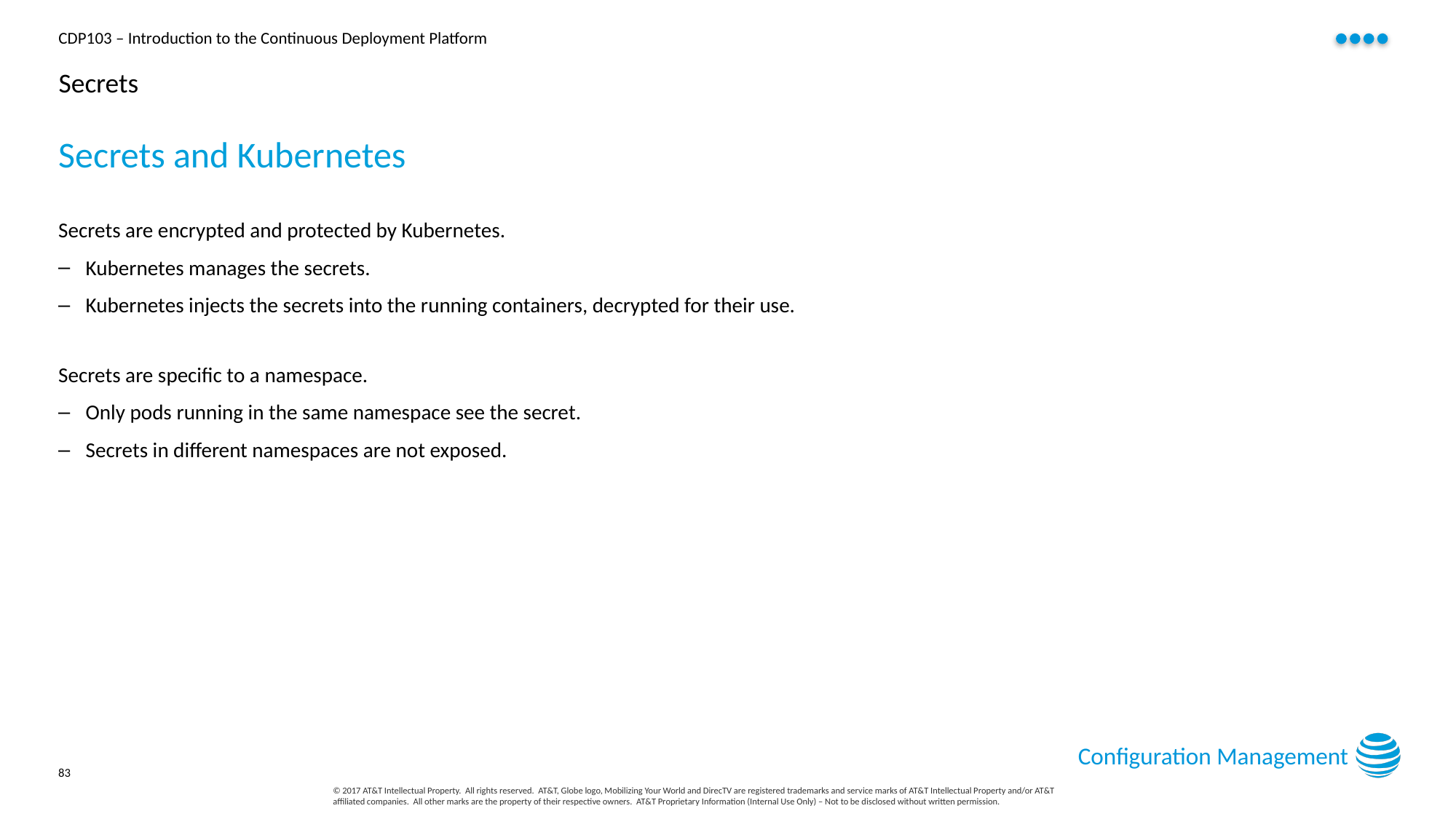

# Secrets
Secrets and Kubernetes

Secrets are encrypted and protected by Kubernetes.
Kubernetes manages the secrets.
Kubernetes injects the secrets into the running containers, decrypted for their use.

Secrets are specific to a namespace.
Only pods running in the same namespace see the secret.
Secrets in different namespaces are not exposed.
Configuration Management
83